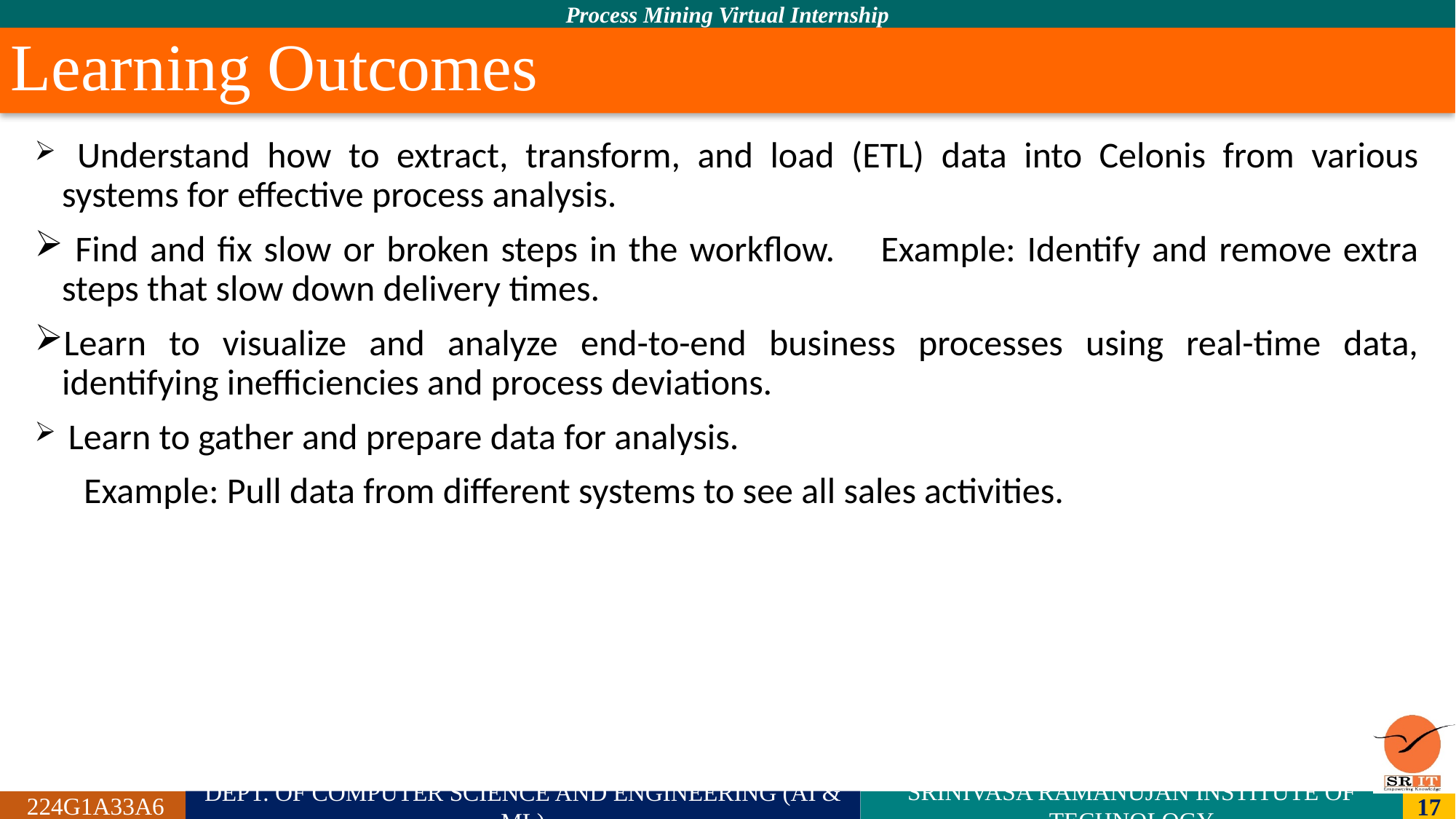

# Learning Outcomes
 Understand how to extract, transform, and load (ETL) data into Celonis from various systems for effective process analysis.
 Find and fix slow or broken steps in the workflow.    Example: Identify and remove extra steps that slow down delivery times.
Learn to visualize and analyze end-to-end business processes using real-time data, identifying inefficiencies and process deviations.
 Learn to gather and prepare data for analysis.
      Example: Pull data from different systems to see all sales activities.